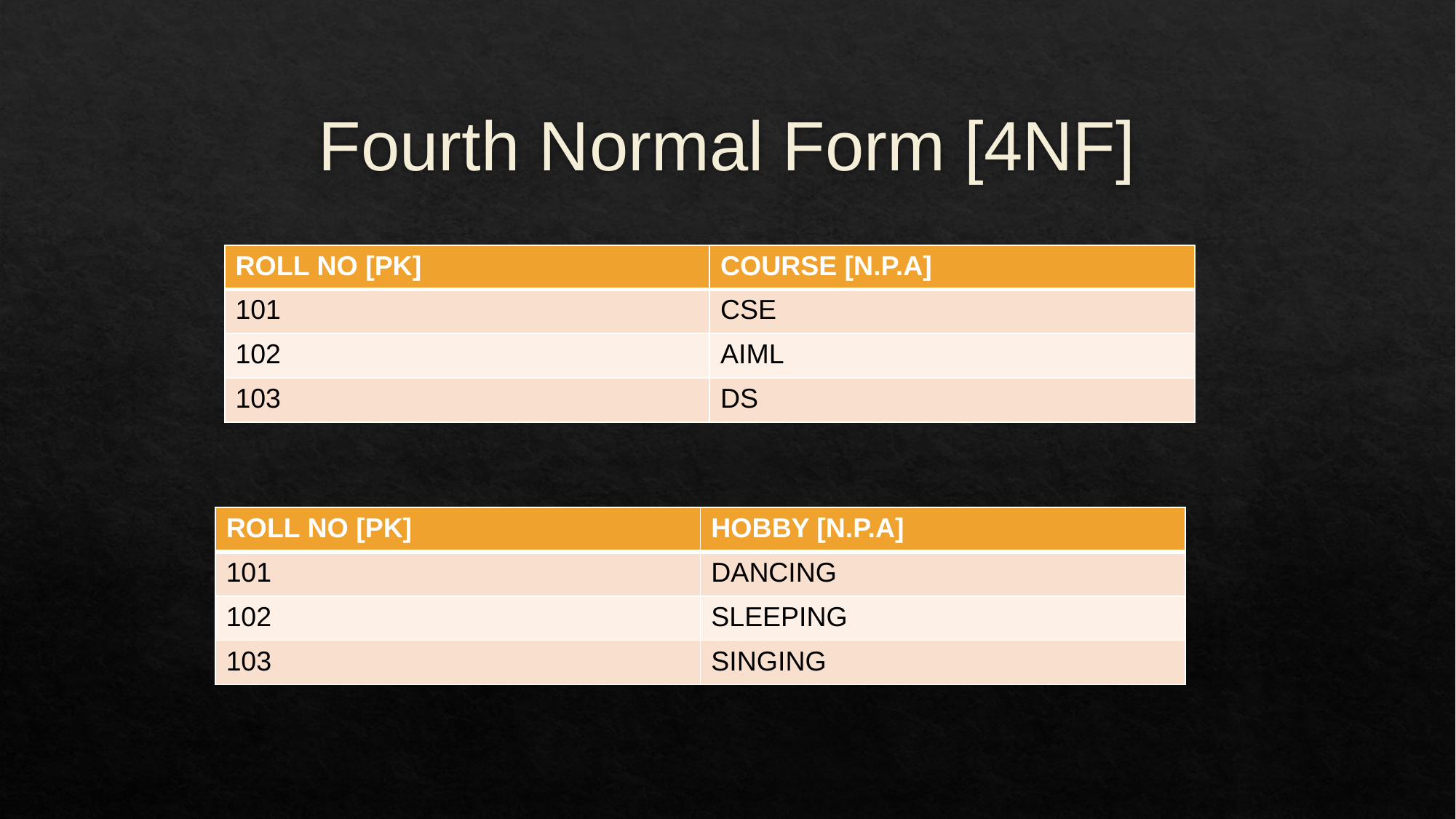

# Fourth Normal Form [4NF]
| ROLL NO [PK] | COURSE [N.P.A] |
| --- | --- |
| 101 | CSE |
| 102 | AIML |
| 103 | DS |
| ROLL NO [PK] | HOBBY [N.P.A] |
| --- | --- |
| 101 | DANCING |
| 102 | SLEEPING |
| 103 | SINGING |